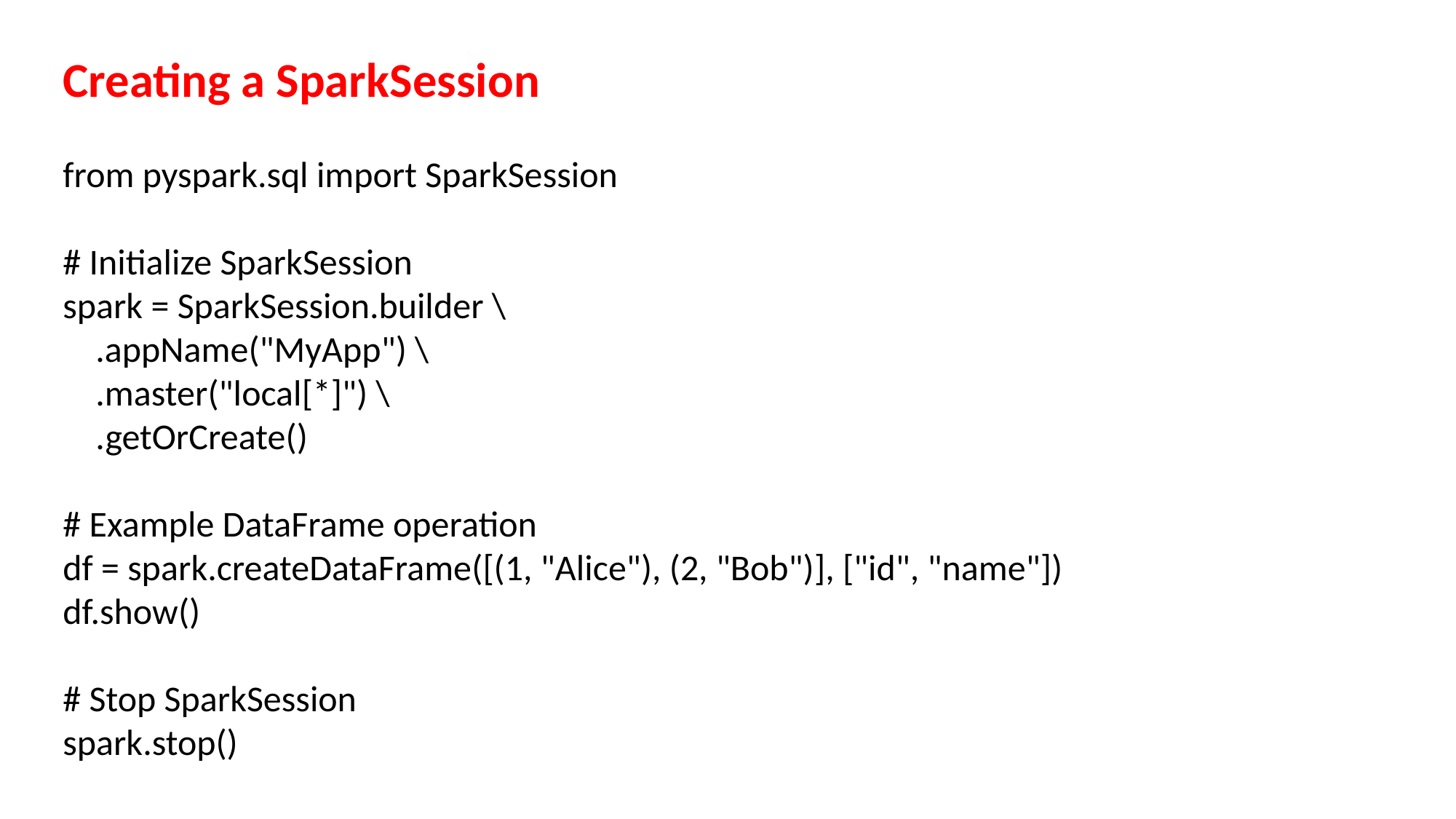

Creating a SparkSession

from pyspark.sql import SparkSession

# Initialize SparkSession
spark = SparkSession.builder \
    .appName("MyApp") \
    .master("local[*]") \
    .getOrCreate()

# Example DataFrame operation
df = spark.createDataFrame([(1, "Alice"), (2, "Bob")], ["id", "name"])
df.show()

# Stop SparkSession
spark.stop()